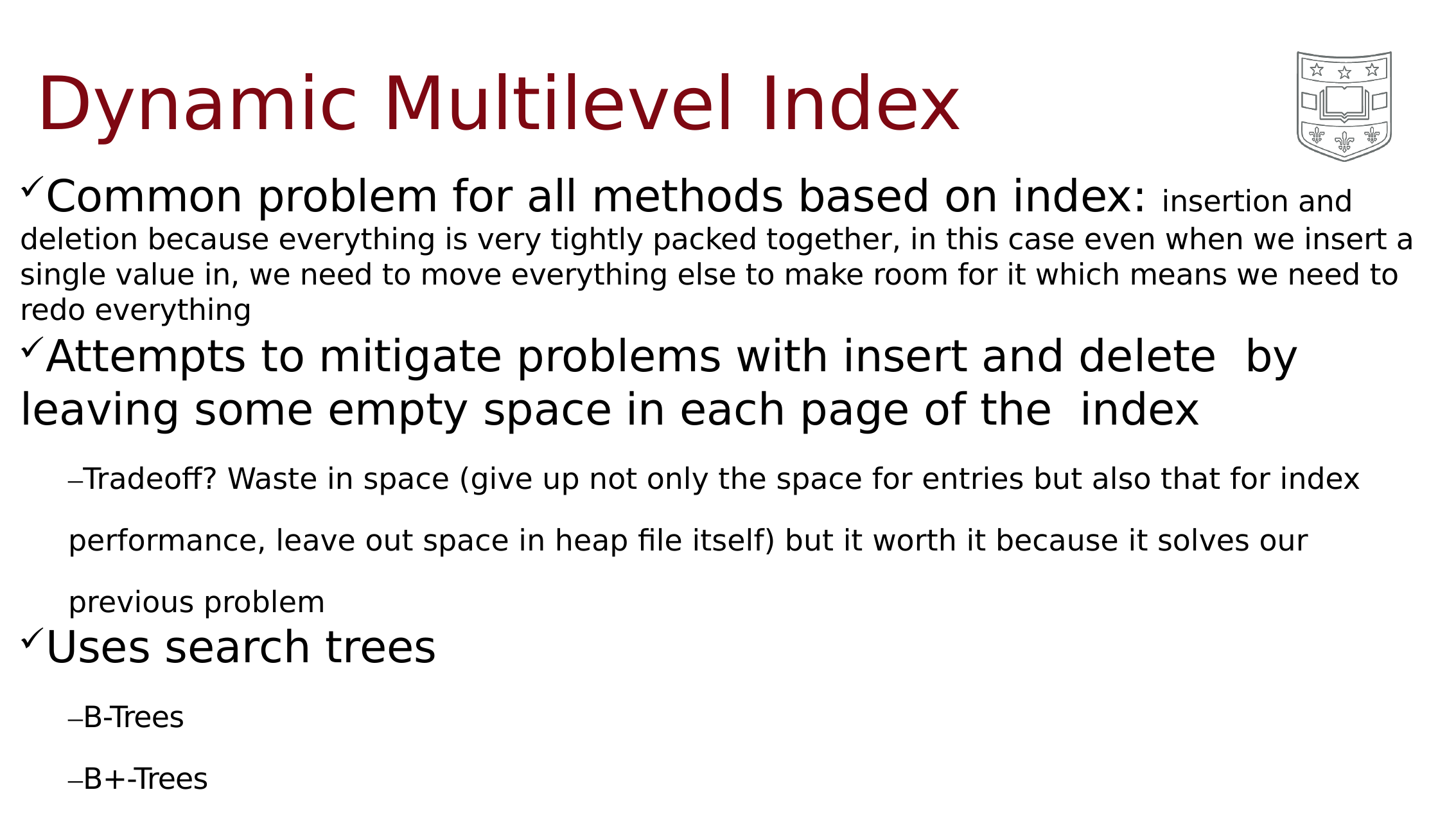

# Dynamic Multilevel Index
Common problem for all methods based on index: insertion and deletion because everything is very tightly packed together, in this case even when we insert a single value in, we need to move everything else to make room for it which means we need to redo everything
Attempts to mitigate problems with insert and delete  by leaving some empty space in each page of the  index
–Tradeoff? Waste in space (give up not only the space for entries but also that for index performance, leave out space in heap file itself) but it worth it because it solves our previous problem
Uses search trees
–B-Trees
–B+-Trees